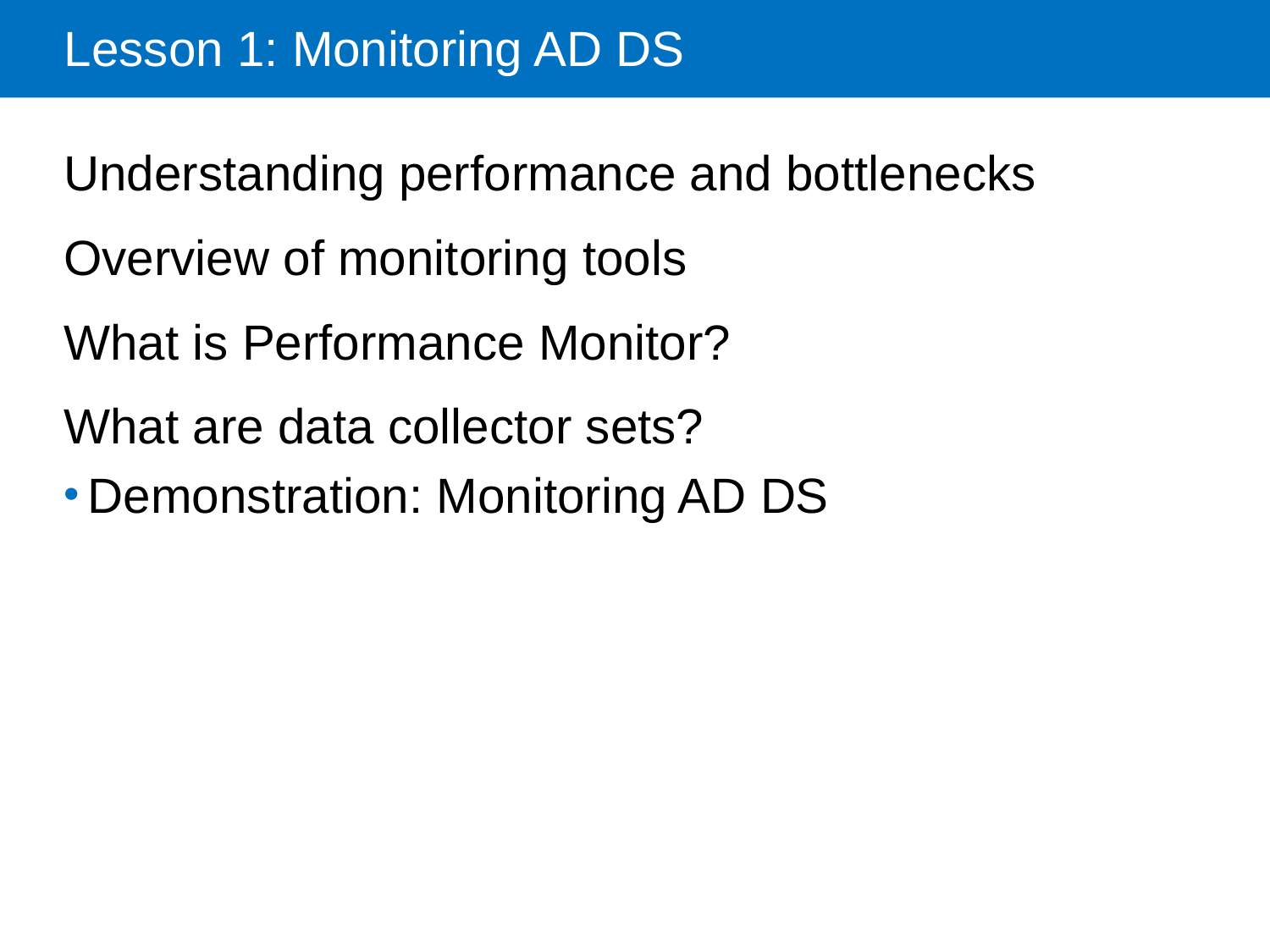

# Lesson 1: Monitoring AD DS
Understanding performance and bottlenecks
Overview of monitoring tools
What is Performance Monitor?
What are data collector sets?
Demonstration: Monitoring AD DS